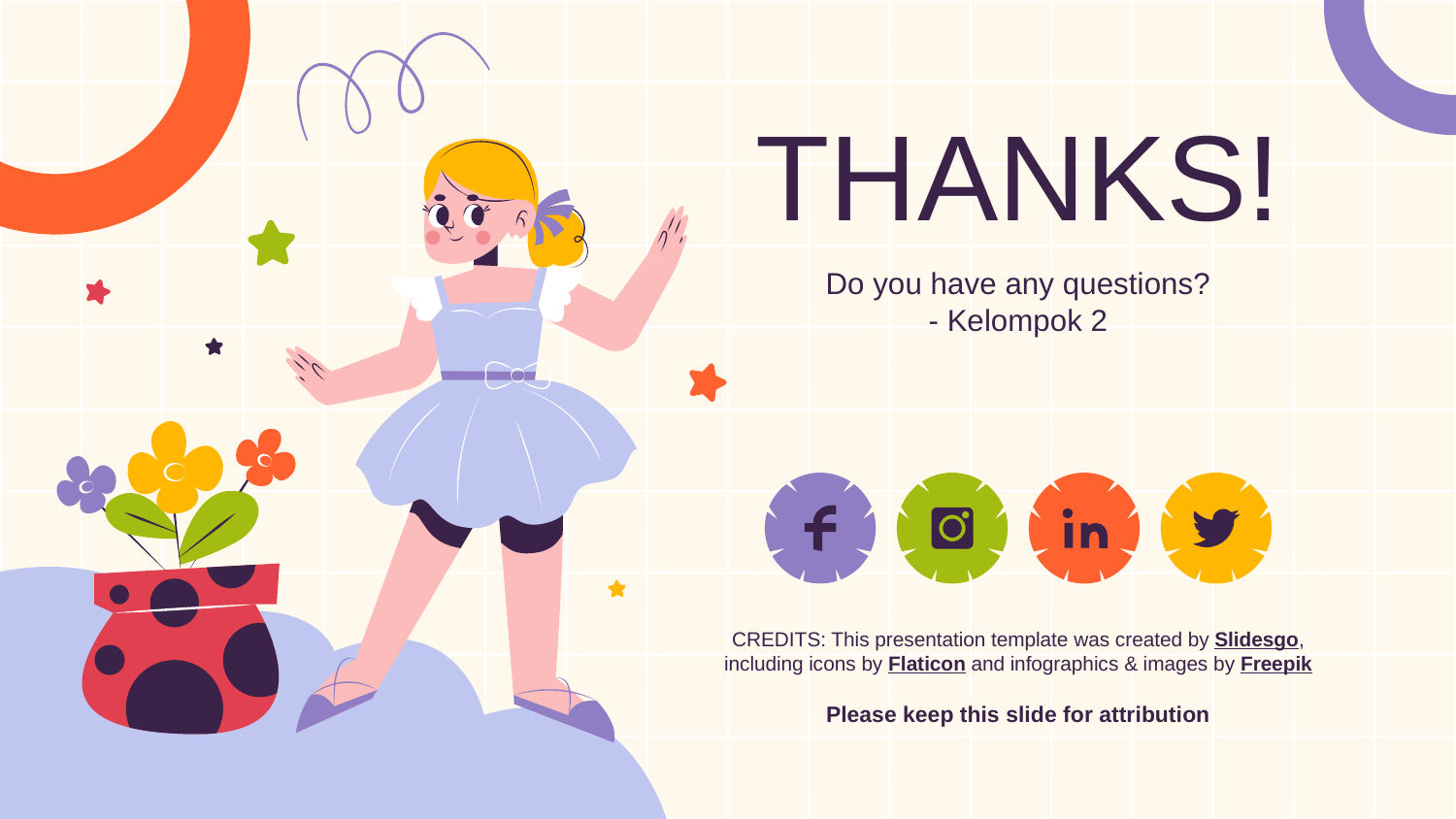

# THANKS!

Do you have any questions?
- Kelompok 2

Please keep this slide for attribution